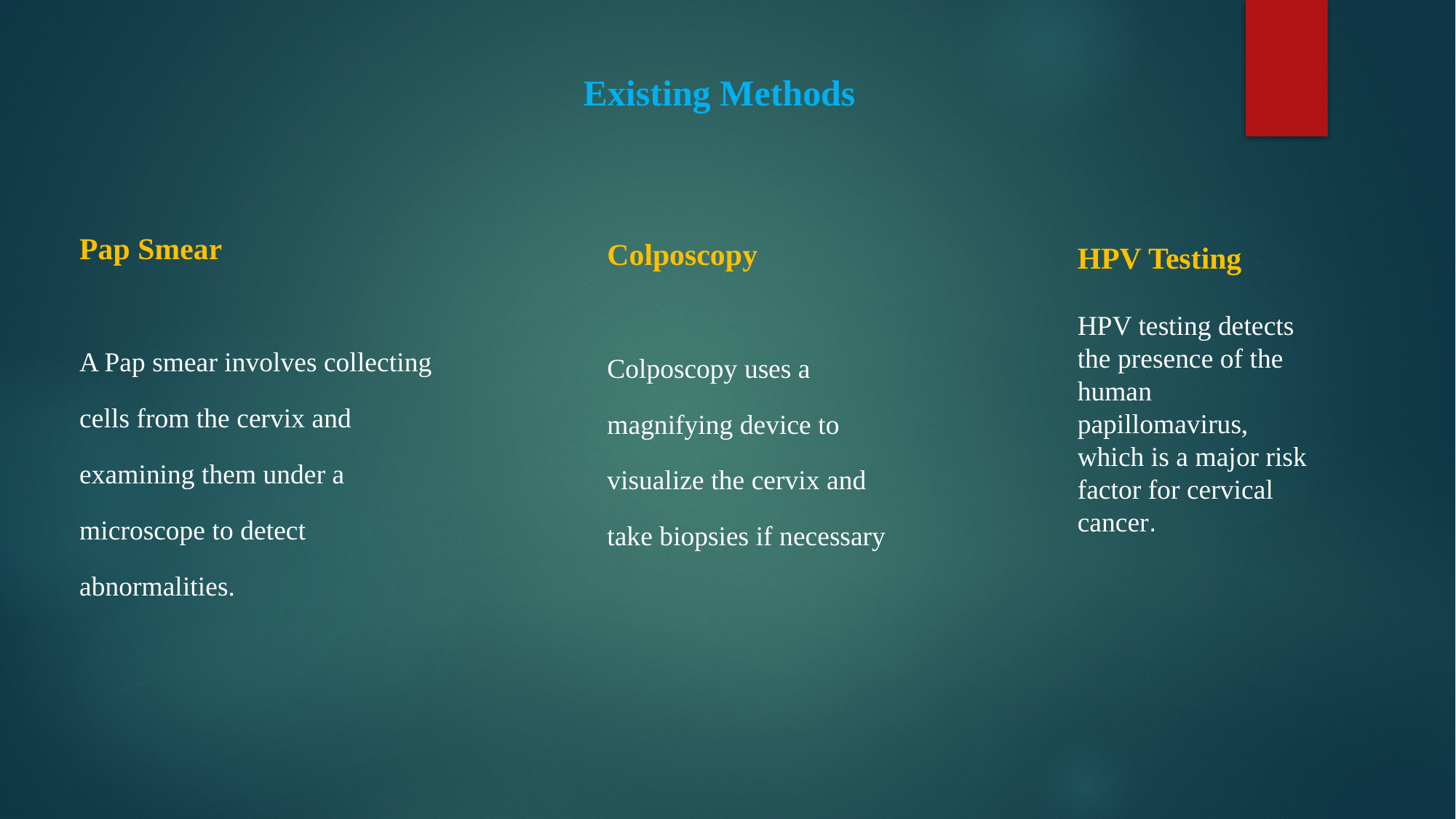

Existing Methods
Pap Smear

A Pap smear involves collecting cells from the cervix and examining them under a microscope to detect abnormalities.

Colposcopy

Colposcopy uses a magnifying device to visualize the cervix and take biopsies if necessary
HPV Testing

HPV testing detects the presence of the human papillomavirus, which is a major risk factor for cervical cancer.